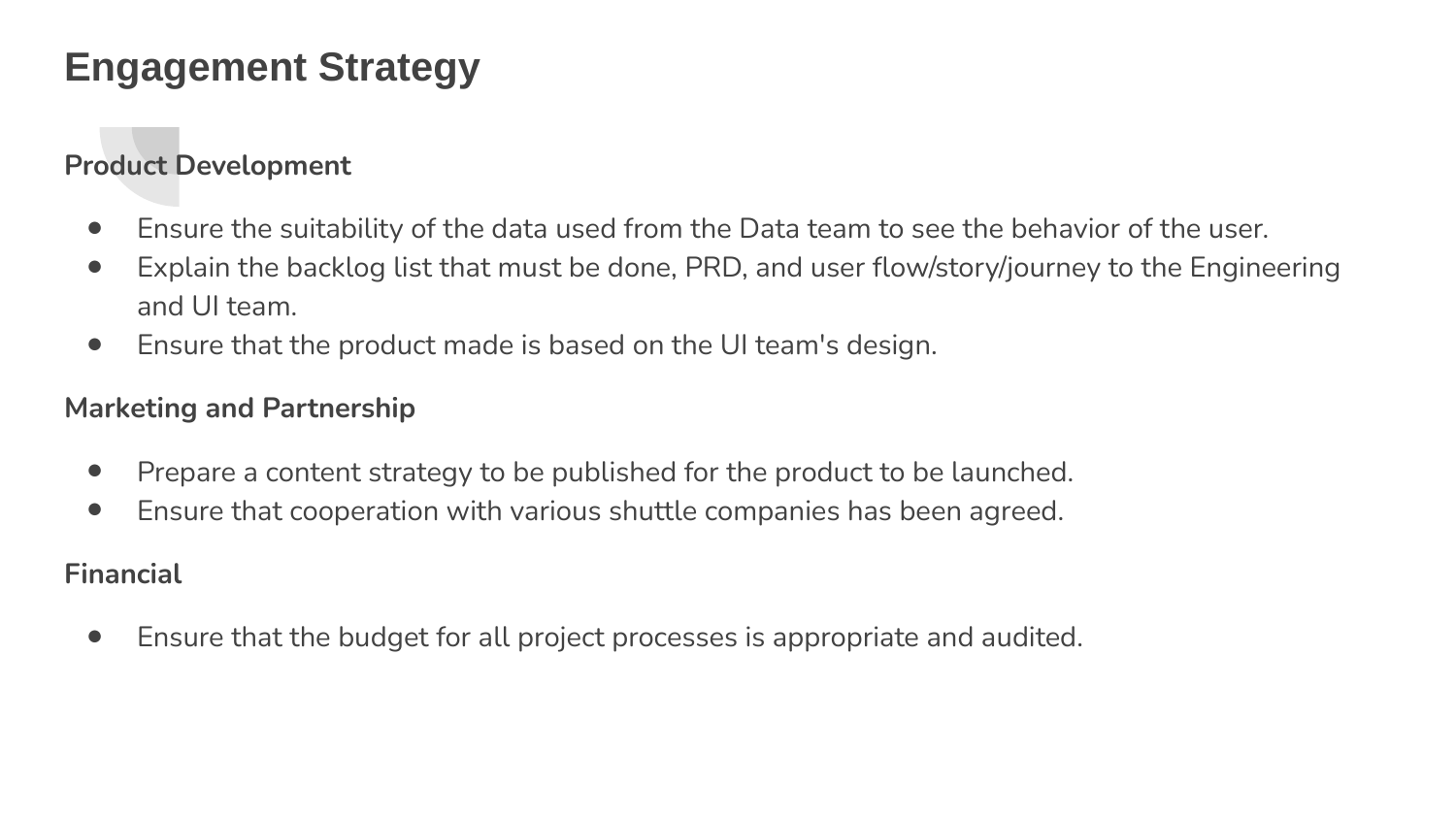

# Engagement Strategy
Product Development
Ensure the suitability of the data used from the Data team to see the behavior of the user.
Explain the backlog list that must be done, PRD, and user flow/story/journey to the Engineering and UI team.
Ensure that the product made is based on the UI team's design.
Marketing and Partnership
Prepare a content strategy to be published for the product to be launched.
Ensure that cooperation with various shuttle companies has been agreed.
Financial
Ensure that the budget for all project processes is appropriate and audited.